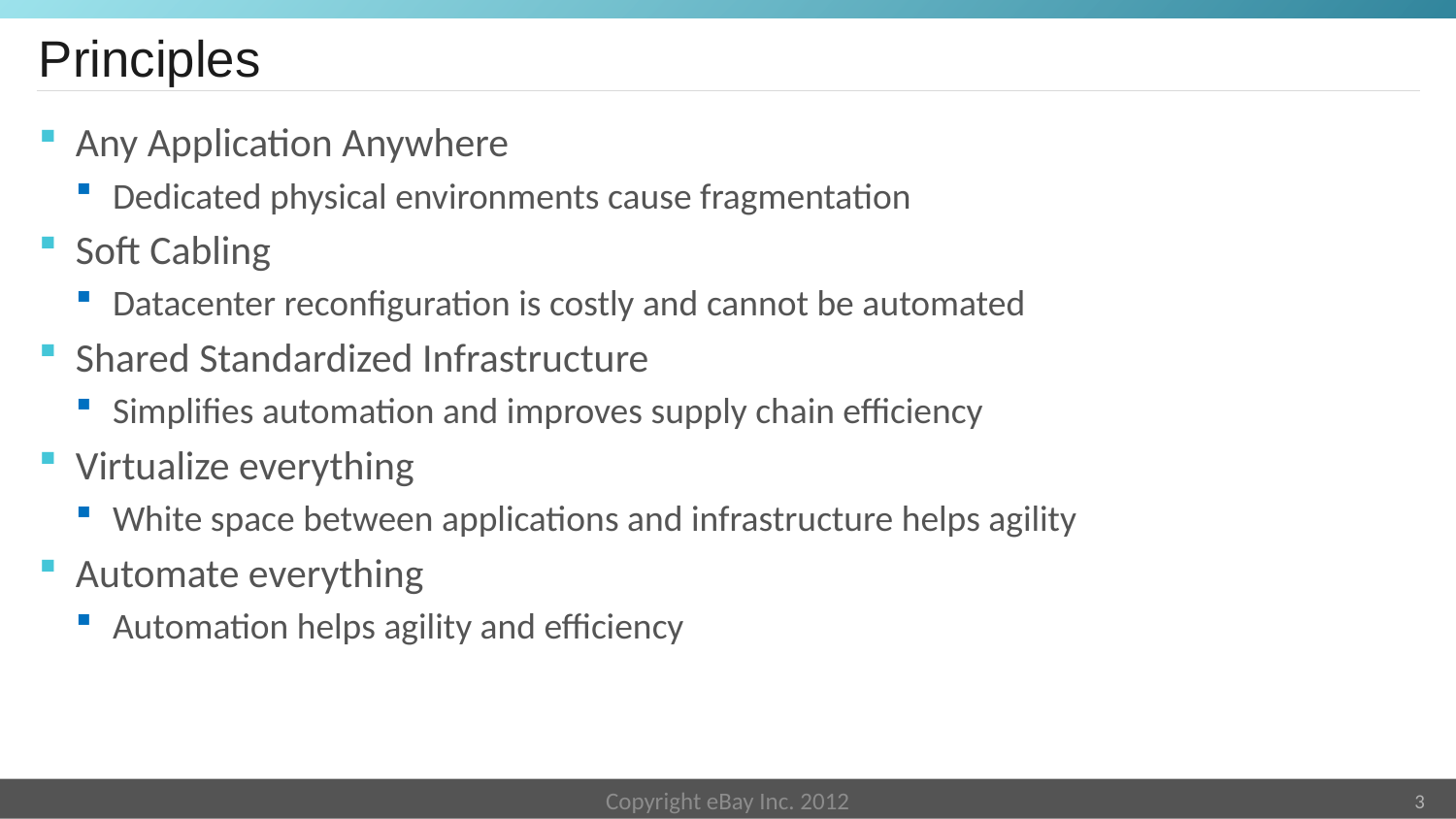

# Principles
Any Application Anywhere
Dedicated physical environments cause fragmentation
Soft Cabling
Datacenter reconfiguration is costly and cannot be automated
Shared Standardized Infrastructure
Simplifies automation and improves supply chain efficiency
Virtualize everything
White space between applications and infrastructure helps agility
Automate everything
Automation helps agility and efficiency
Copyright eBay Inc. 2012
3